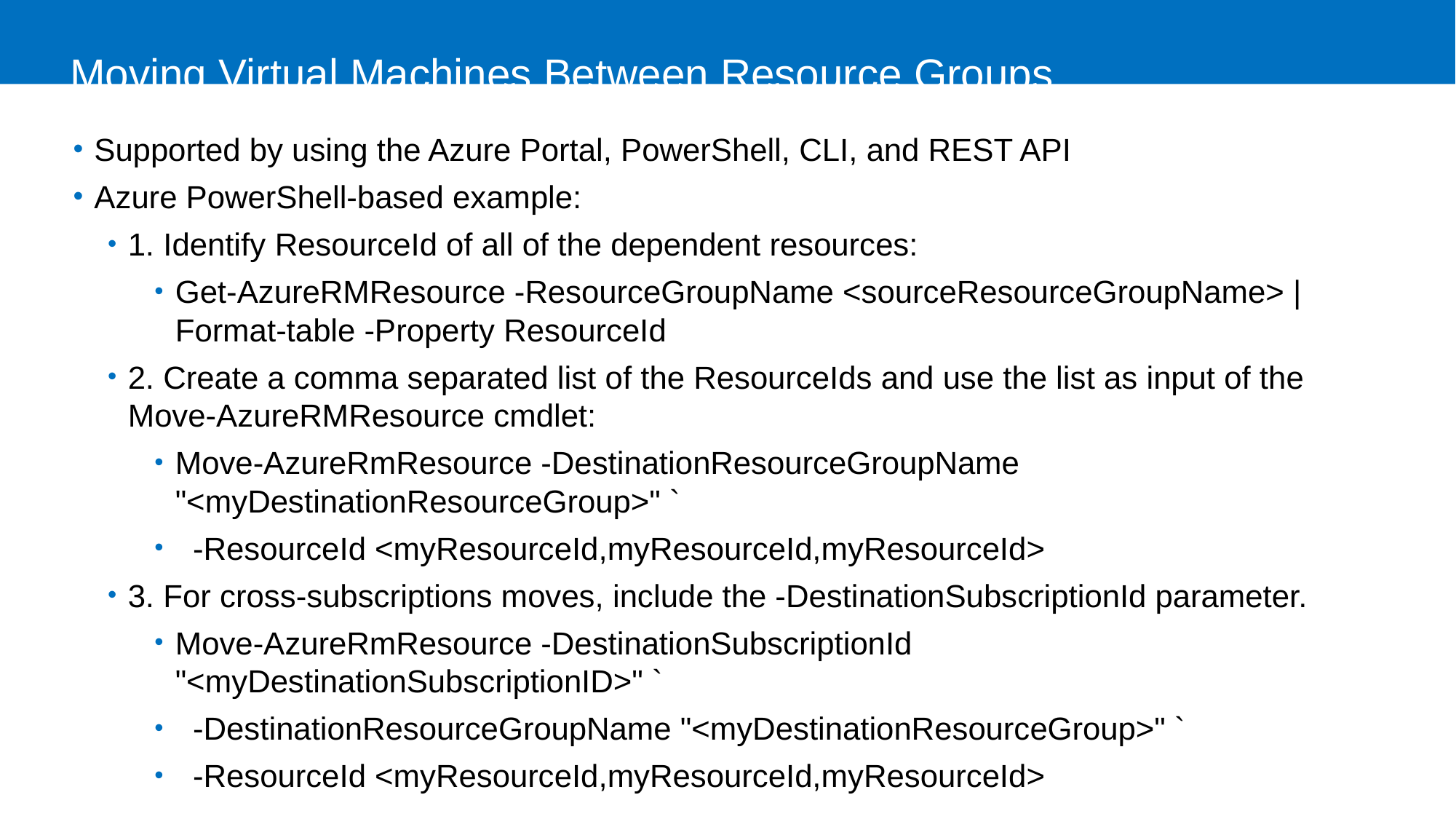

# Moving Virtual Machines Between Resource Groups
Supported by using the Azure Portal, PowerShell, CLI, and REST API
Azure PowerShell-based example:
1. Identify ResourceId of all of the dependent resources:
Get-AzureRMResource -ResourceGroupName <sourceResourceGroupName> | Format-table -Property ResourceId
2. Create a comma separated list of the ResourceIds and use the list as input of the Move-AzureRMResource cmdlet:
Move-AzureRmResource -DestinationResourceGroupName "<myDestinationResourceGroup>" `
  -ResourceId <myResourceId,myResourceId,myResourceId>
3. For cross-subscriptions moves, include the -DestinationSubscriptionId parameter.
Move-AzureRmResource -DestinationSubscriptionId "<myDestinationSubscriptionID>" `
  -DestinationResourceGroupName "<myDestinationResourceGroup>" `
  -ResourceId <myResourceId,myResourceId,myResourceId>